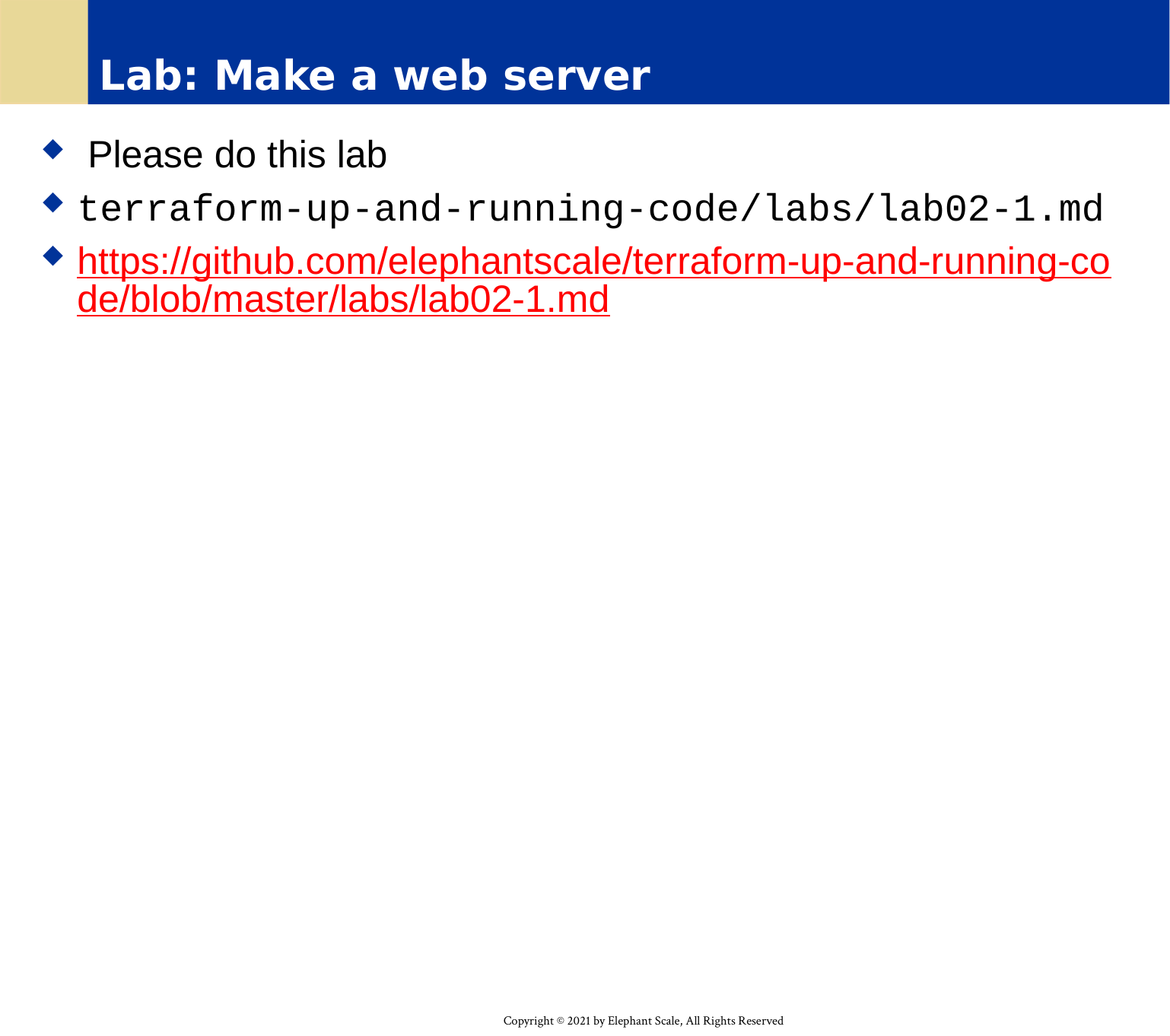

# Lab: Make a web server
 Please do this lab
terraform-up-and-running-code/labs/lab02-1.md
https://github.com/elephantscale/terraform-up-and-running-code/blob/master/labs/lab02-1.md

Copyright © 2021 by Elephant Scale, All Rights Reserved